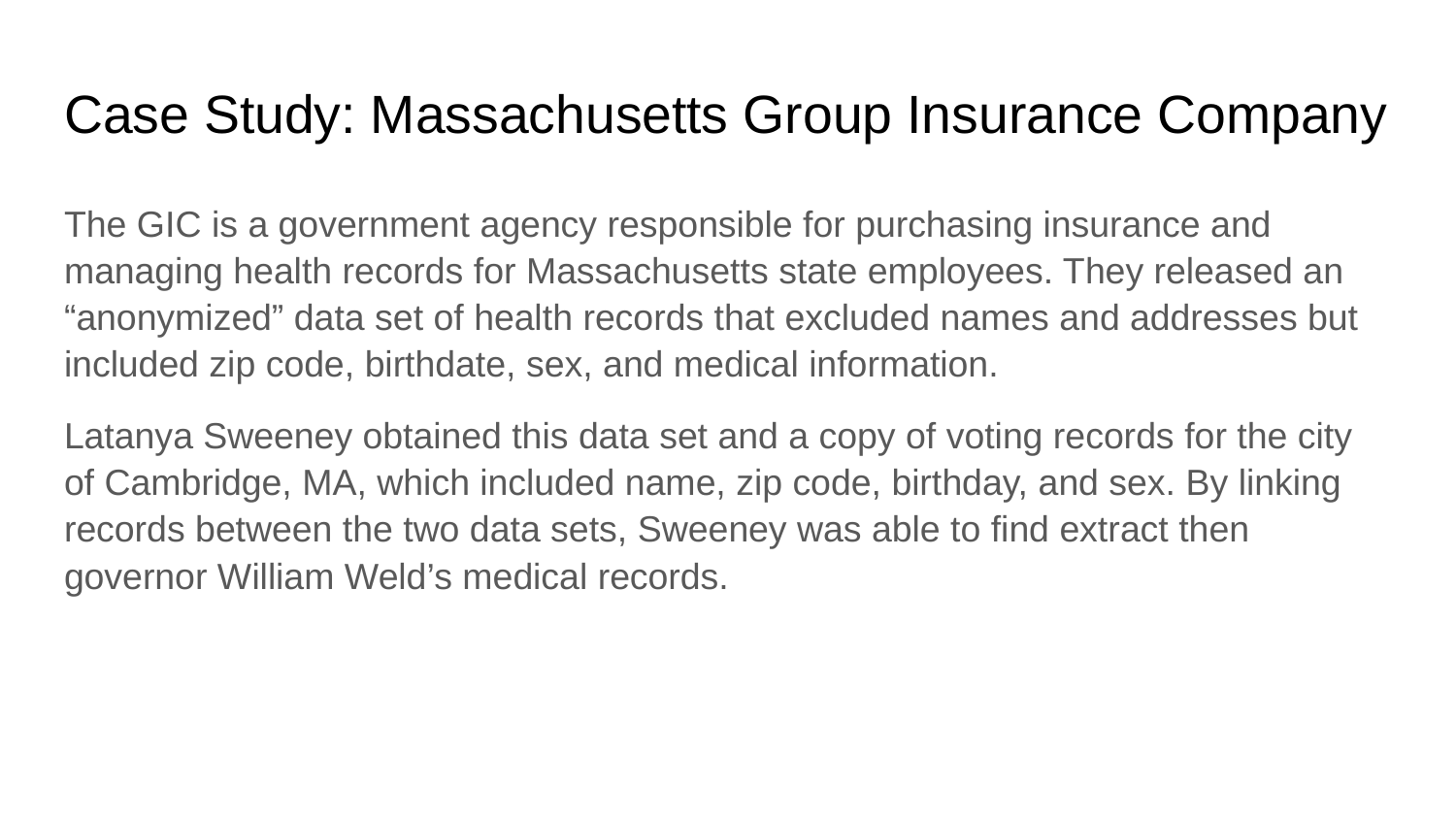

# Case Study: Massachusetts Group Insurance Company
The GIC is a government agency responsible for purchasing insurance and managing health records for Massachusetts state employees. They released an “anonymized” data set of health records that excluded names and addresses but included zip code, birthdate, sex, and medical information.
Latanya Sweeney obtained this data set and a copy of voting records for the city of Cambridge, MA, which included name, zip code, birthday, and sex. By linking records between the two data sets, Sweeney was able to find extract then governor William Weld’s medical records.